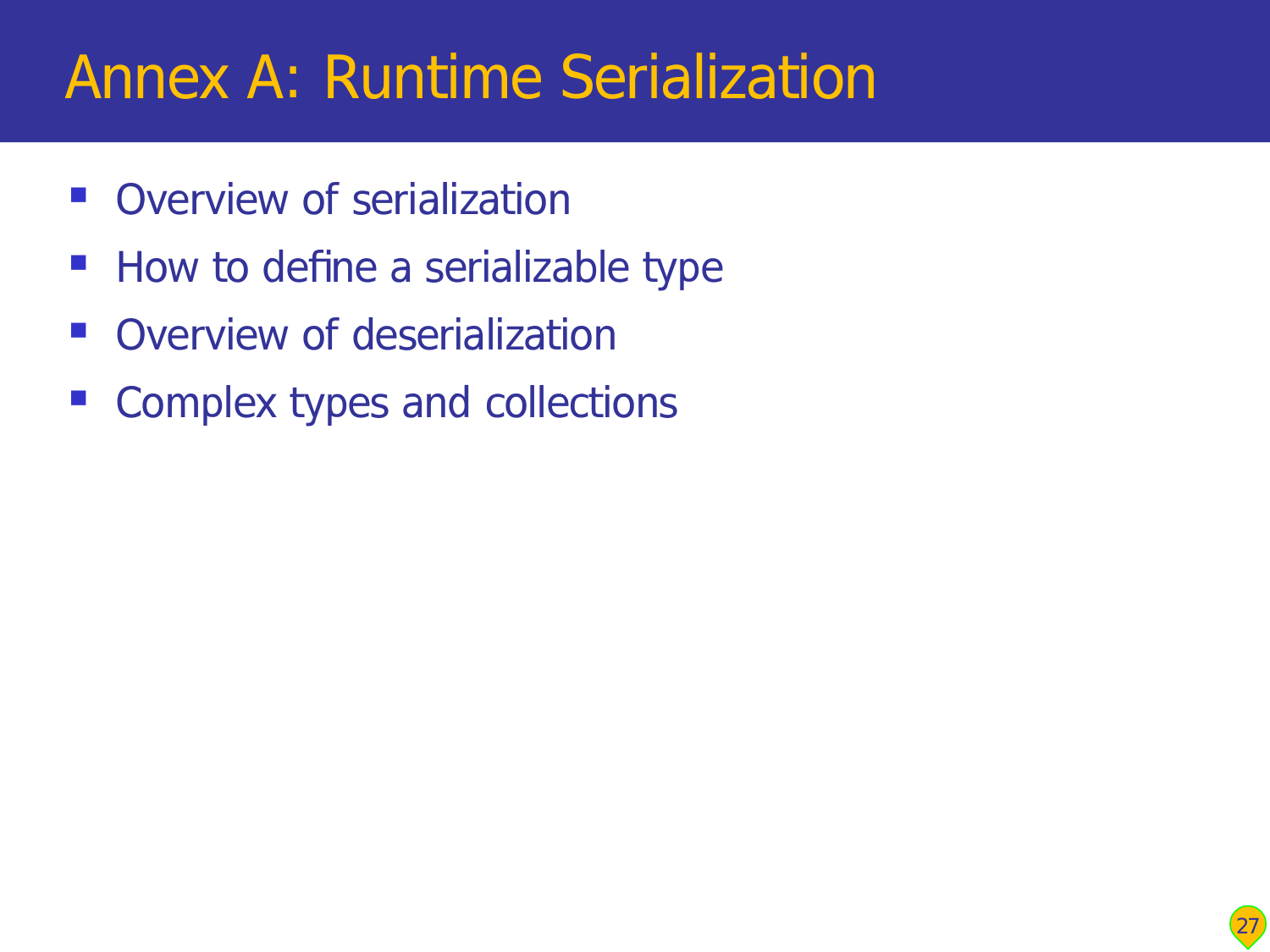

# Annex A: Runtime Serialization
Overview of serialization
How to define a serializable type
Overview of deserialization
Complex types and collections
27